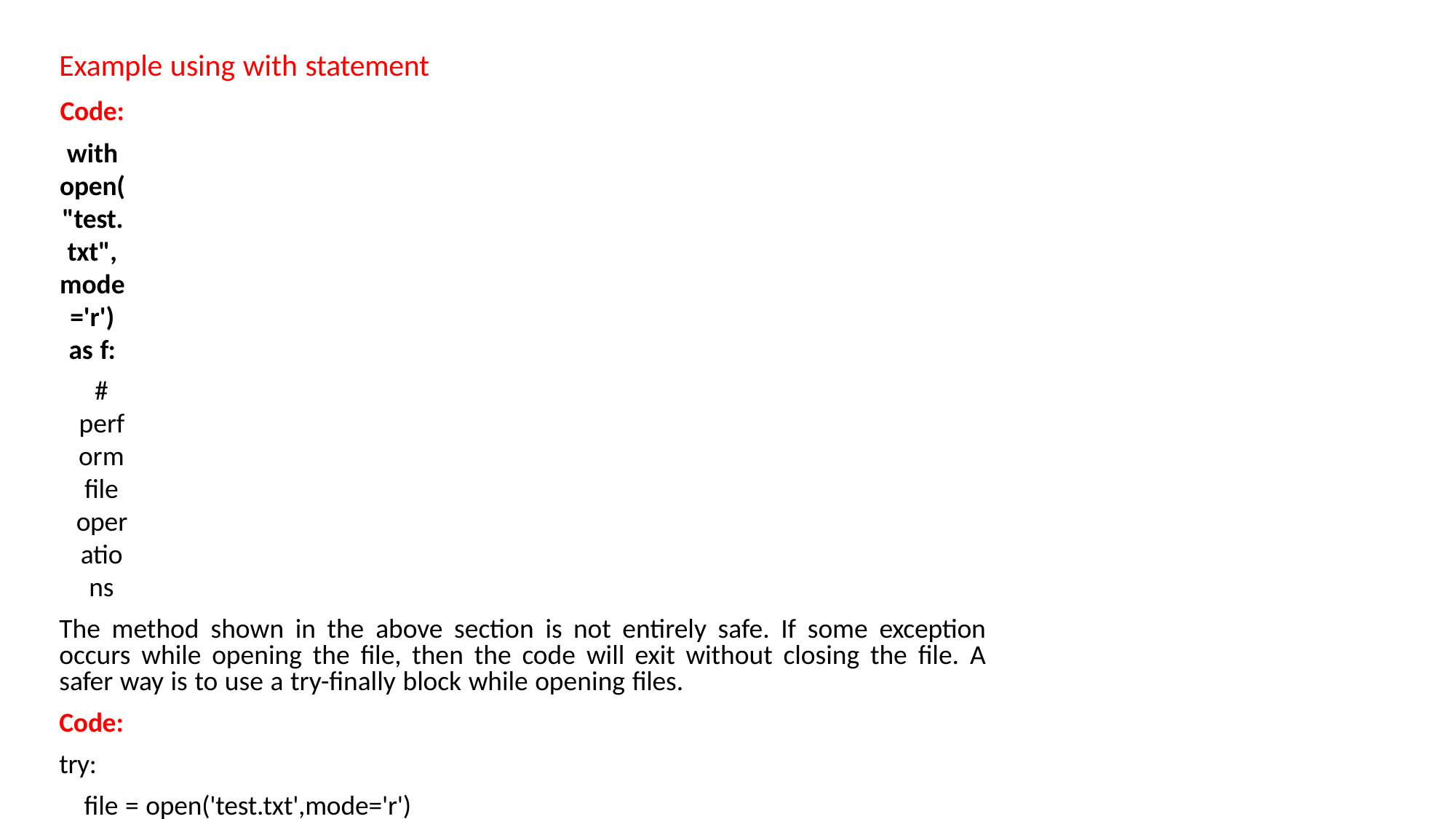

# Example using with statement
Code:
with open("test.txt", mode='r') as f:
# perform file operations
The method shown in the above section is not entirely safe. If some exception occurs while opening the file, then the code will exit without closing the file. A safer way is to use a try-finally block while opening files.
Code:
try:
file = open('test.txt',mode='r')
# Perform file handling operations finally:
file.close()

Now, this guarantees that the file will close even if an exception occurs while opening the file.
So, you can use the ‘with’ statement method instead. Any of the two methods is
good.